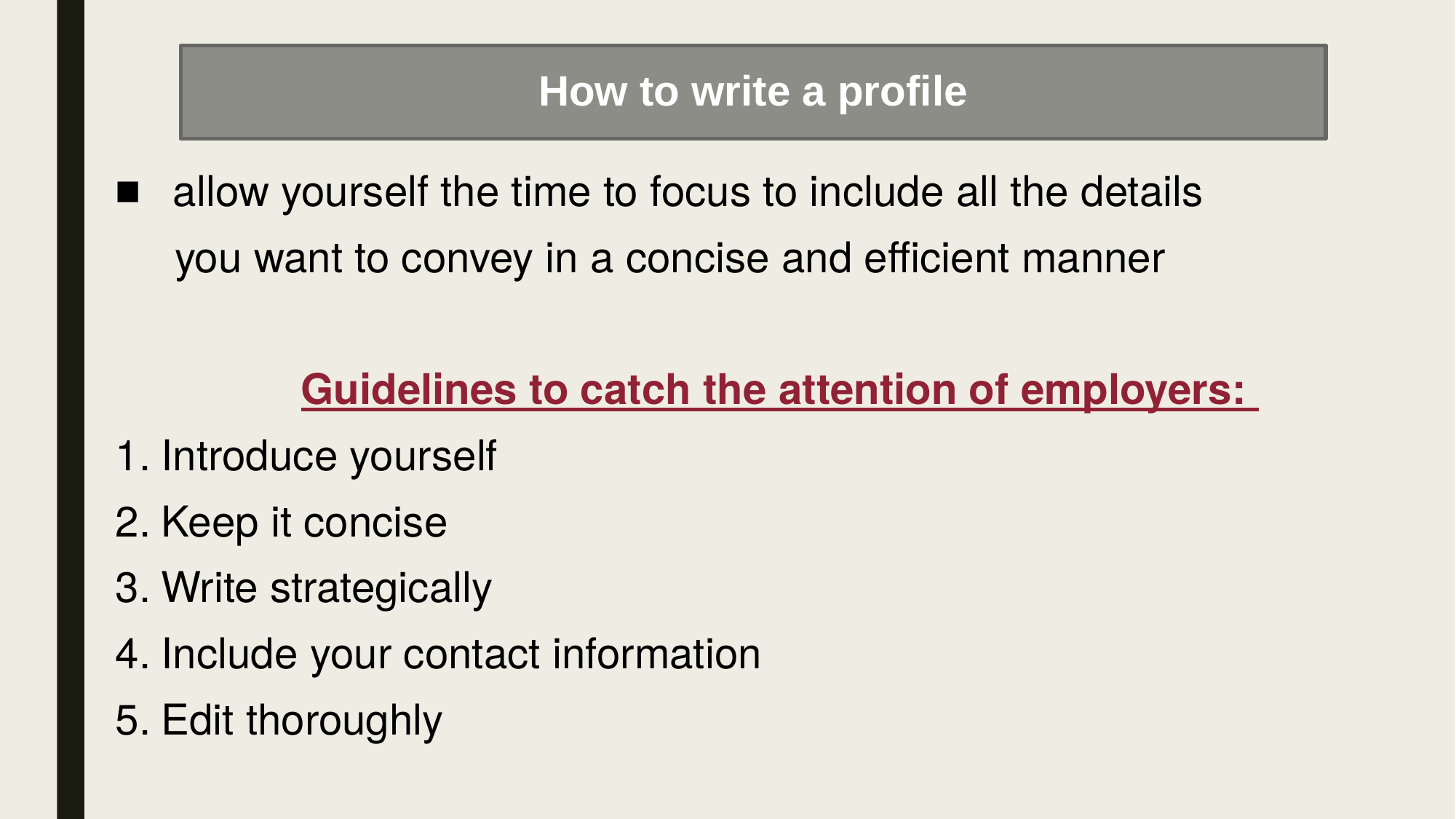

# How to write a profile
 allow yourself the time to focus to include all the details
     you want to convey in a concise and efficient manner

Guidelines to catch the attention of employers:
Introduce yourself
Keep it concise
Write strategically
Include your contact information
Edit thoroughly